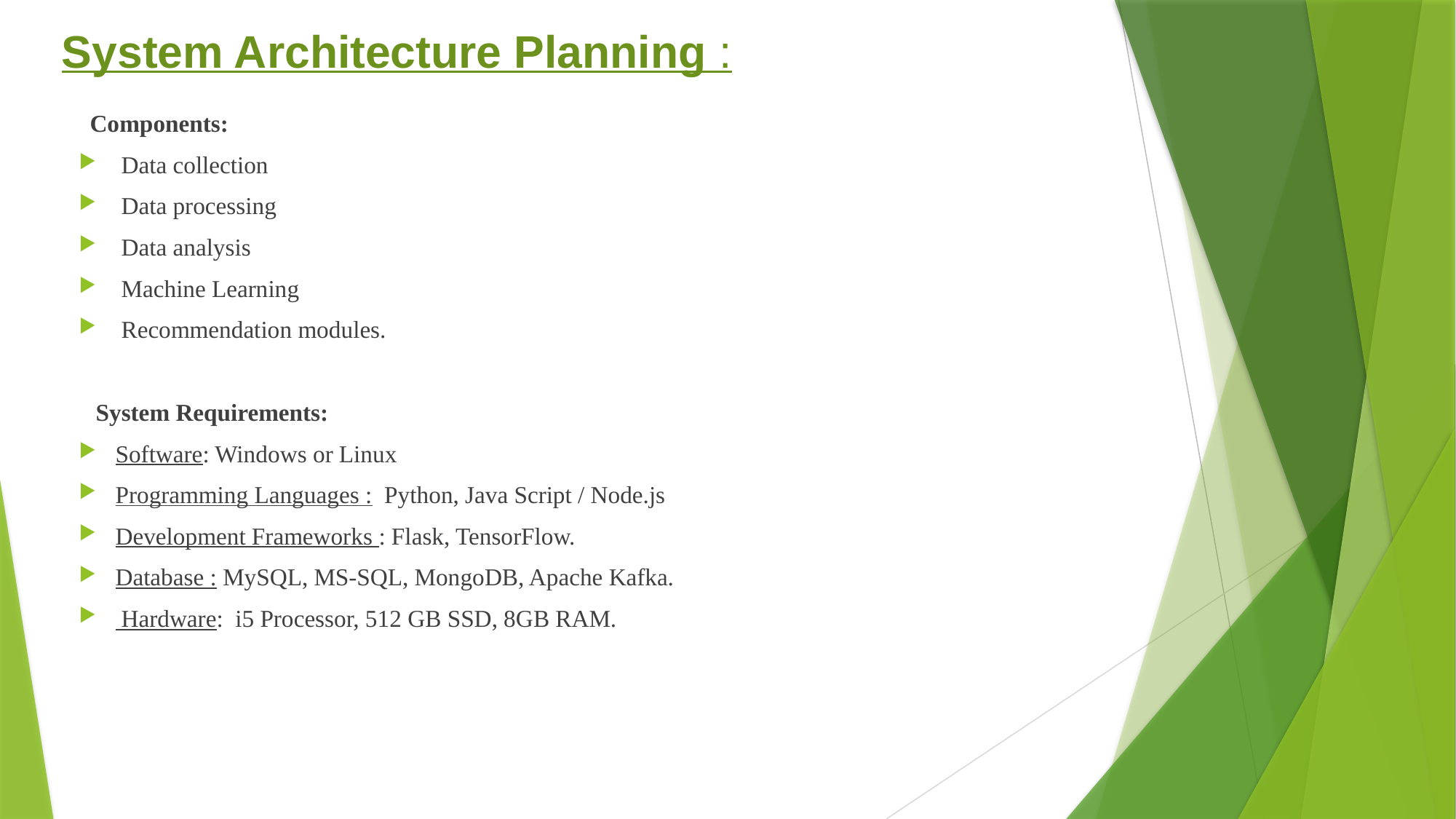

# System Architecture Planning :
  Components:
 Data collection
 Data processing
 Data analysis
 Machine Learning
 Recommendation modules.

   System Requirements:
Software: Windows or Linux
Programming Languages :  Python, Java Script / Node.js
Development Frameworks : Flask, TensorFlow.
Database : MySQL, MS-SQL, MongoDB, Apache Kafka.
 Hardware:  i5 Processor, 512 GB SSD, 8GB RAM.